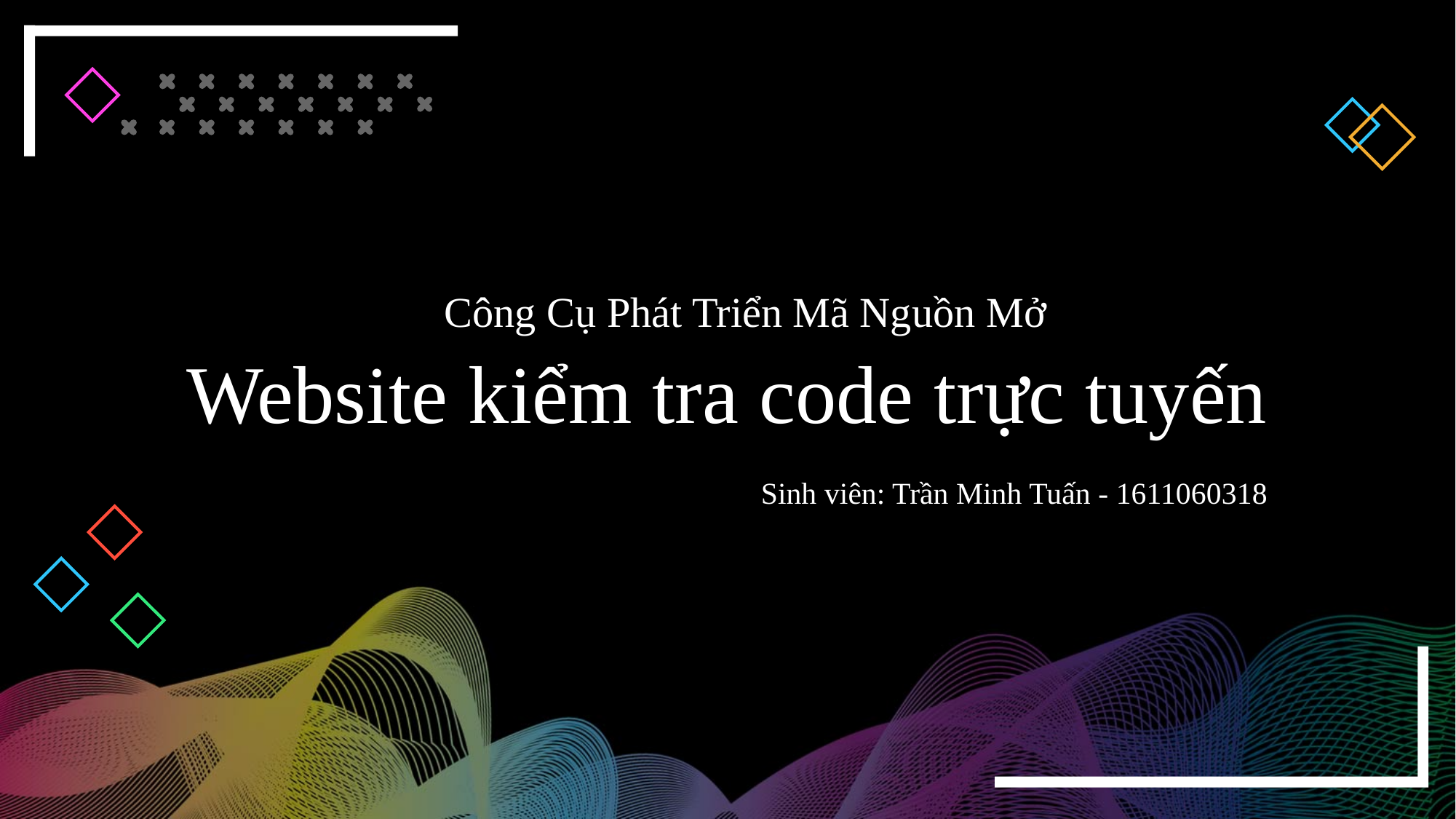

Công Cụ Phát Triển Mã Nguồn Mở
Website kiểm tra code trực tuyến
Sinh viên: Trần Minh Tuấn - 1611060318